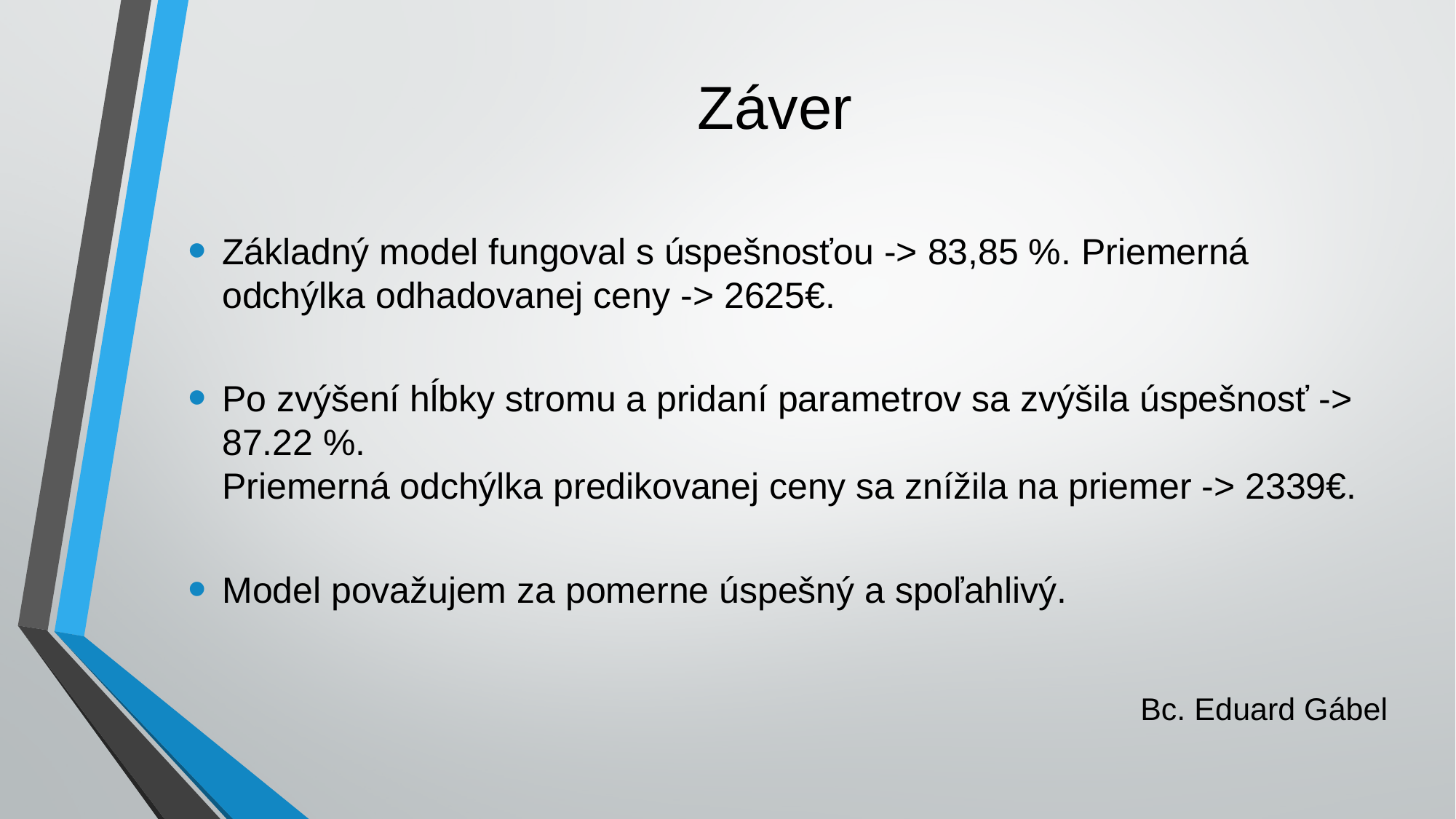

# Záver
Základný model fungoval s úspešnosťou -> 83,85 %. Priemerná odchýlka odhadovanej ceny -> 2625€.
Po zvýšení hĺbky stromu a pridaní parametrov sa zvýšila úspešnosť -> 87.22 %.
Priemerná odchýlka predikovanej ceny sa znížila na priemer -> 2339€.
Model považujem za pomerne úspešný a spoľahlivý.

Bc. Eduard Gábel